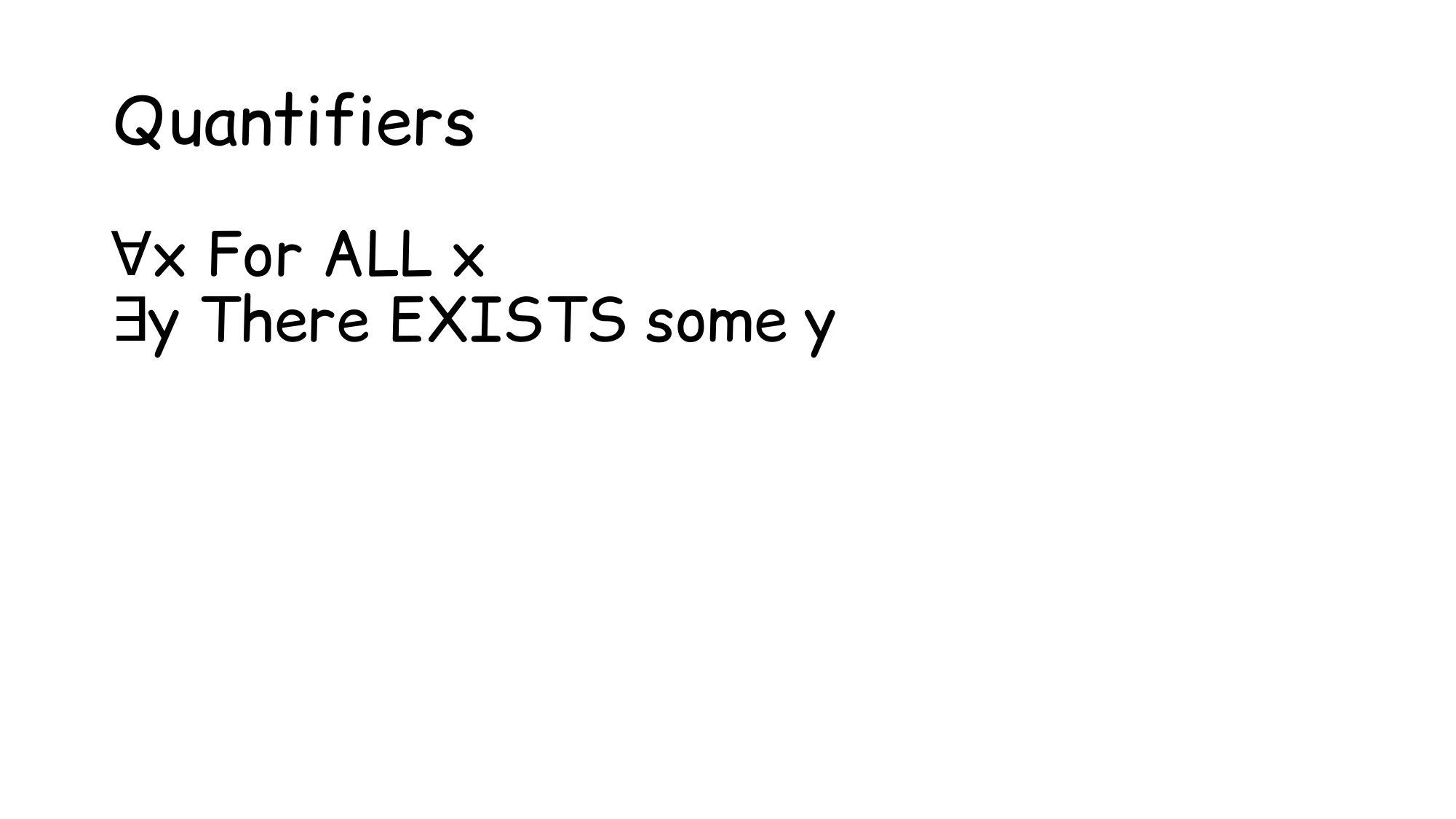

# Quantifiers
∀x For ALL x
∃y There EXISTS some y